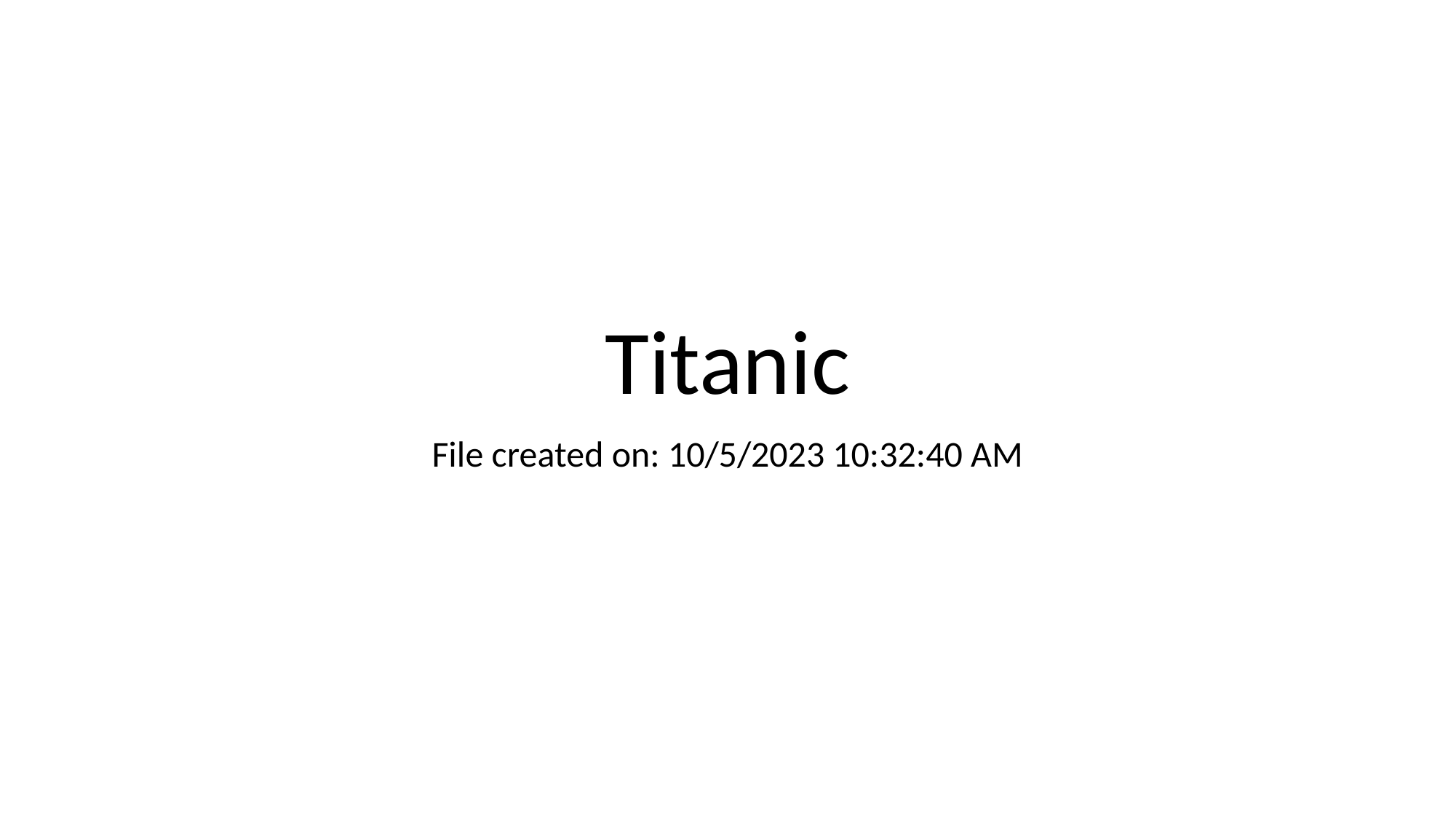

# Titanic
File created on: 10/5/2023 10:32:40 AM